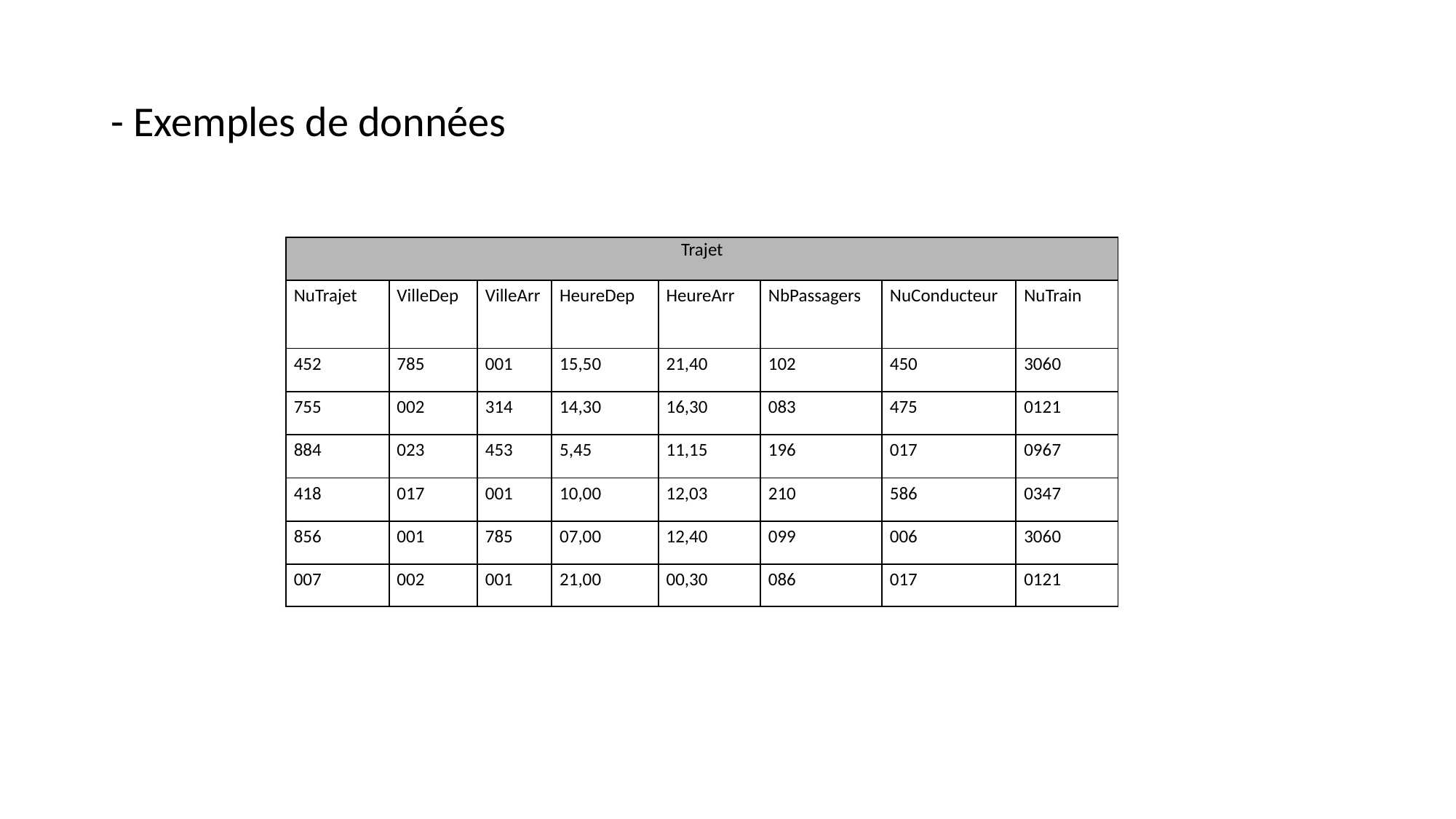

# - Exemples de données
| Trajet |  |  |  |  |  |  |  |
| --- | --- | --- | --- | --- | --- | --- | --- |
| NuTrajet | VilleDep | VilleArr | HeureDep | HeureArr | NbPassagers | NuConducteur | NuTrain |
| 452 | 785 | 001 | 15,50 | 21,40 | 102 | 450 | 3060 |
| 755 | 002 | 314 | 14,30 | 16,30 | 083 | 475 | 0121 |
| 884 | 023 | 453 | 5,45 | 11,15 | 196 | 017 | 0967 |
| 418 | 017 | 001 | 10,00 | 12,03 | 210 | 586 | 0347 |
| 856 | 001 | 785 | 07,00 | 12,40 | 099 | 006 | 3060 |
| 007 | 002 | 001 | 21,00 | 00,30 | 086 | 017 | 0121 |